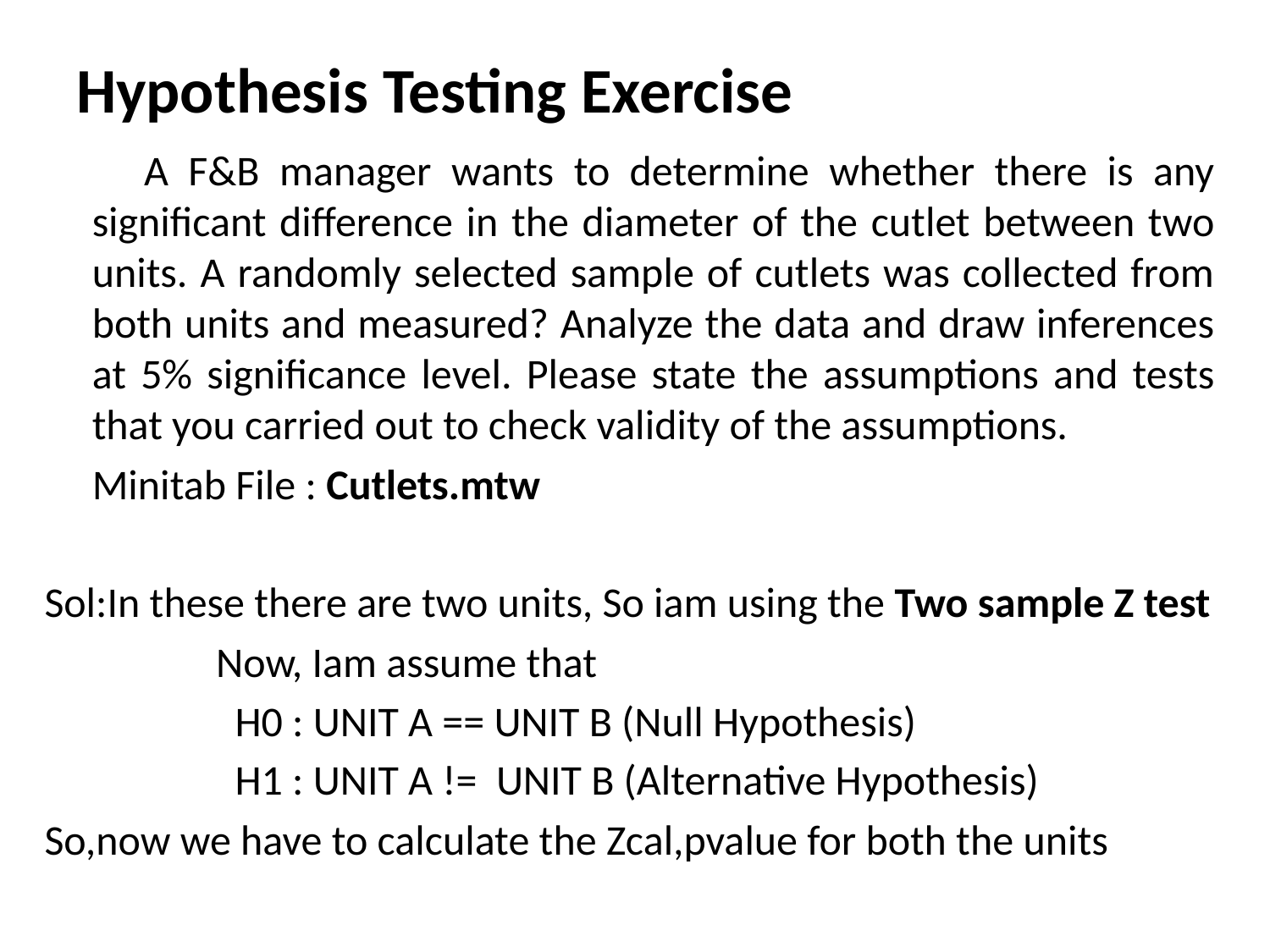

# Hypothesis Testing Exercise
     A F&B manager wants to determine whether there is any significant difference in the diameter of the cutlet between two units. A randomly selected sample of cutlets was collected from both units and measured? Analyze the data and draw inferences at 5% significance level. Please state the assumptions and tests that you carried out to check validity of the assumptions.
     Minitab File : Cutlets.mtw

Sol:In these there are two units, So iam using the Two sample Z test
                  Now, Iam assume that
                    H0 : UNIT A == UNIT B (Null Hypothesis)
                    H1 : UNIT A !=  UNIT B (Alternative Hypothesis)
So,now we have to calculate the Zcal,pvalue for both the units